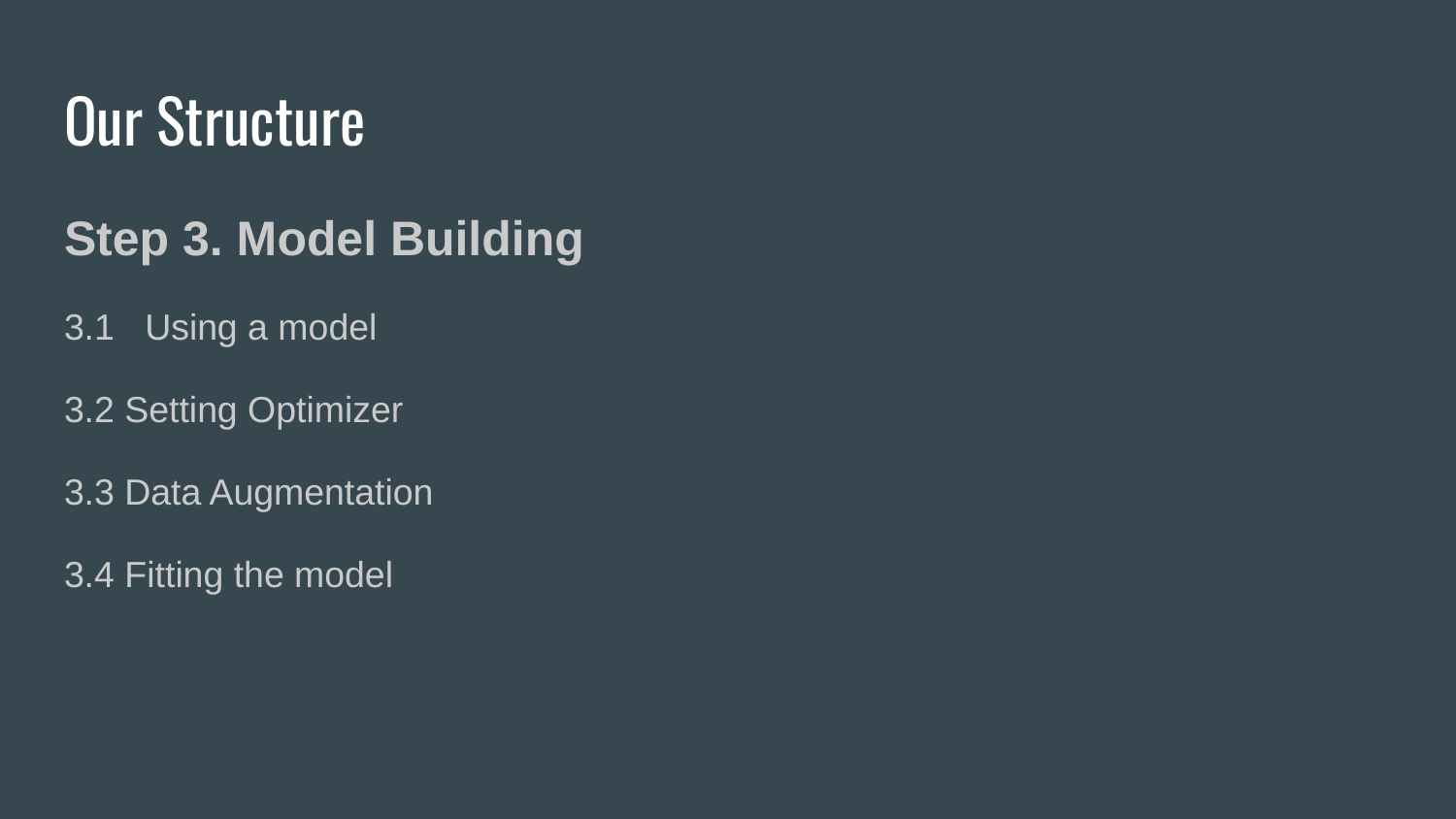

# Our Structure
Step 3. Model Building
3.1   Using a model
3.2 Setting Optimizer
3.3 Data Augmentation
3.4 Fitting the model